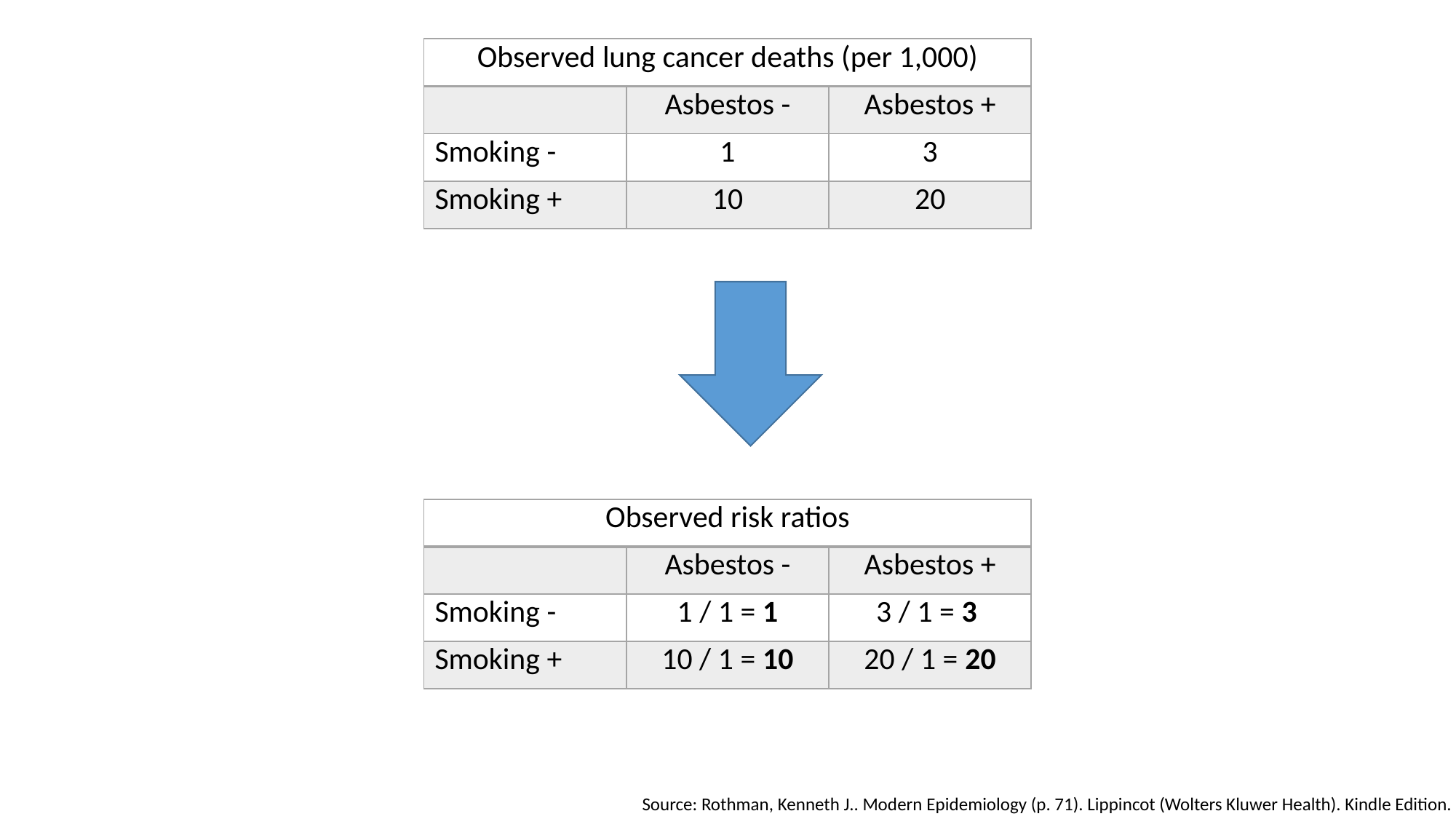

| Observed lung cancer deaths (per 1,000) |  |  |
| --- | --- | --- |
|  | Asbestos - | Asbestos + |
| Smoking - | 1 | 3 |
| Smoking + | 10 | 20 |

| Observed risk ratios |  |  |
| --- | --- | --- |
|  | Asbestos - | Asbestos + |
| Smoking - | 1 / 1 = 1 | 3 / 1 = 3 |
| Smoking + | 10 / 1 = 10 | 20 / 1 = 20 |
Source: Rothman, Kenneth J.. Modern Epidemiology (p. 71). Lippincot (Wolters Kluwer Health). Kindle Edition.